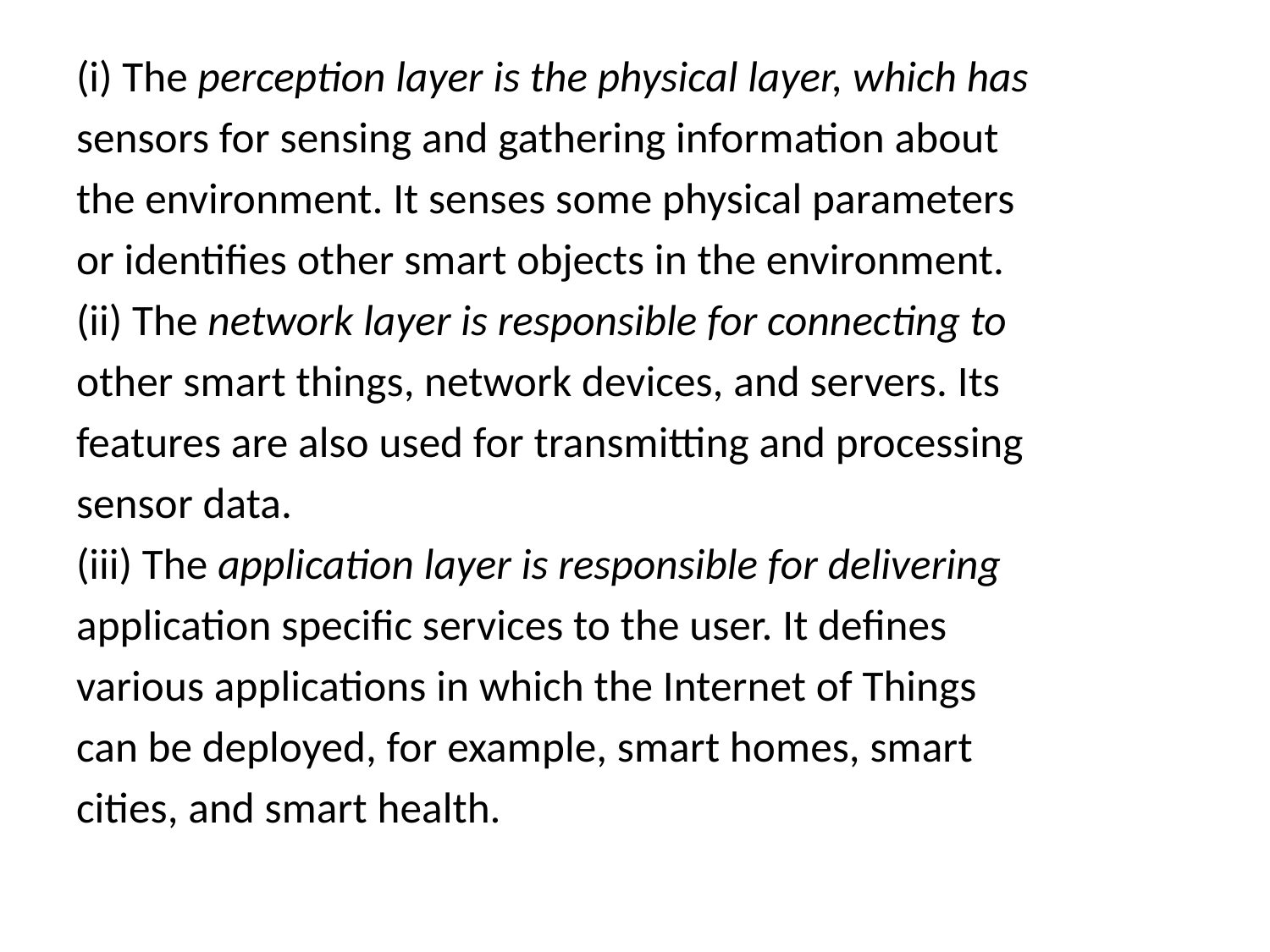

(i) The perception layer is the physical layer, which has
sensors for sensing and gathering information about
the environment. It senses some physical parameters
or identifies other smart objects in the environment.
(ii) The network layer is responsible for connecting to
other smart things, network devices, and servers. Its
features are also used for transmitting and processing
sensor data.
(iii) The application layer is responsible for delivering
application specific services to the user. It defines
various applications in which the Internet of Things
can be deployed, for example, smart homes, smart
cities, and smart health.